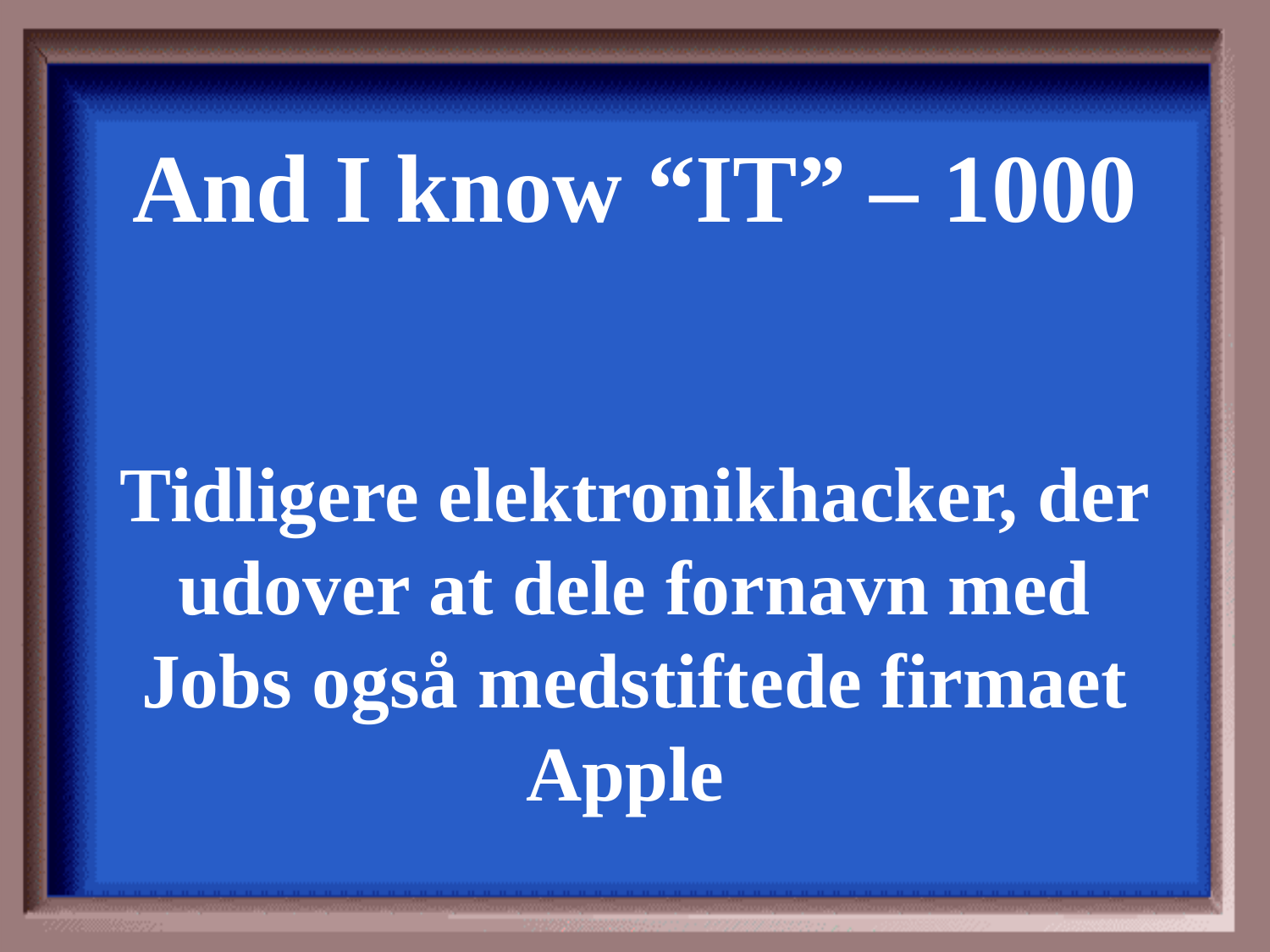

And I know “IT” – 1000
Tidligere elektronikhacker, der udover at dele fornavn med Jobs også medstiftede firmaet Apple